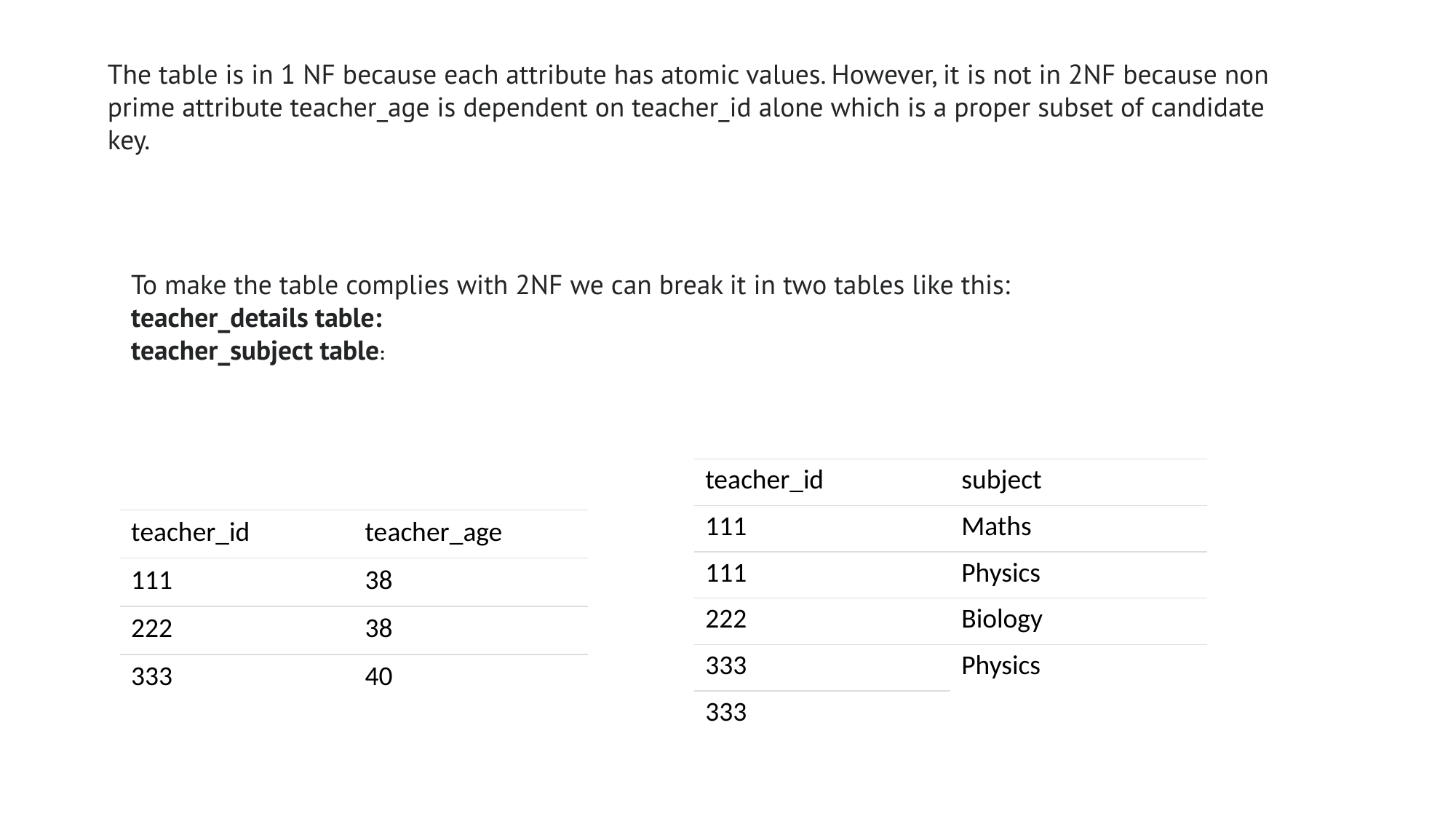

The table is in 1 NF because each attribute has atomic values. However, it is not in 2NF because non prime attribute teacher_age is dependent on teacher_id alone which is a proper subset of candidate key.
To make the table complies with 2NF we can break it in two tables like this:
teacher_details table:
teacher_subject table:
| teacher\_id | subject |
| --- | --- |
| 111 | Maths |
| 111 | Physics |
| 222 | Biology |
| 333 | Physics |
| 333 |  |
| teacher\_id | teacher\_age |
| --- | --- |
| 111 | 38 |
| 222 | 38 |
| 333 | 40 |